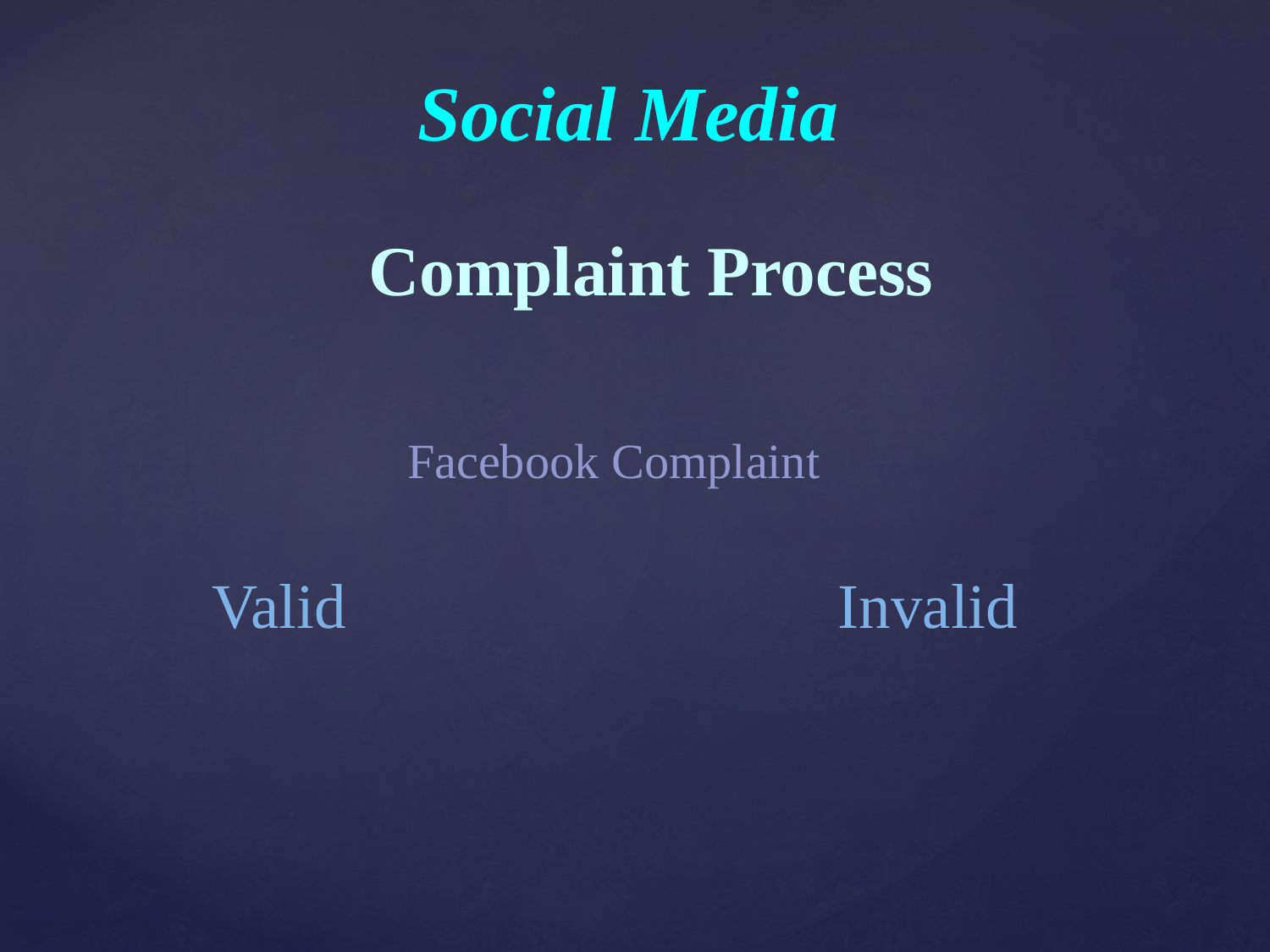

Social Media
Complaint Process
Facebook Complaint

             Valid                               Invalid